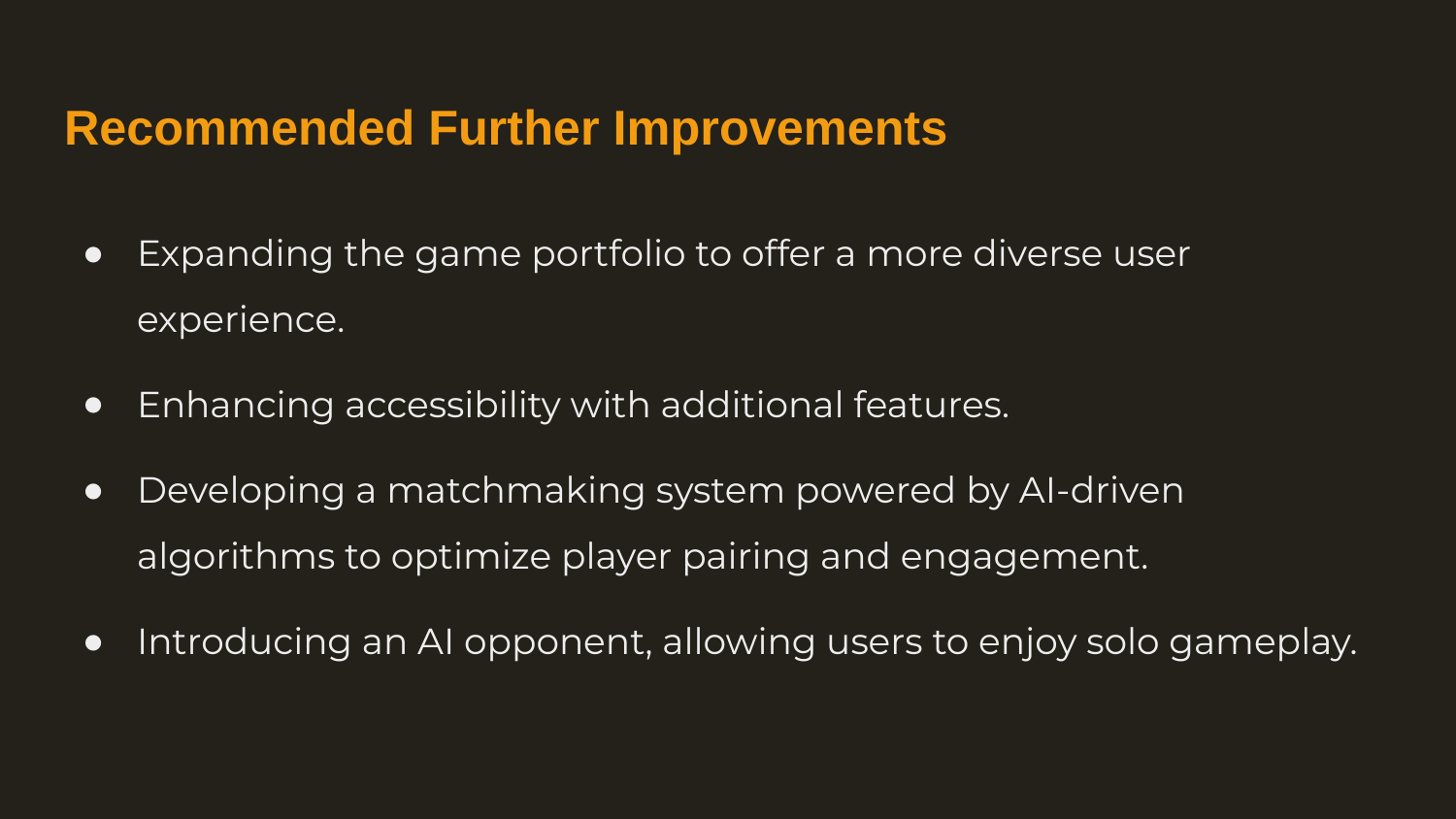

# Recommended Further Improvements
Expanding the game portfolio to offer a more diverse user experience.
Enhancing accessibility with additional features.
Developing a matchmaking system powered by AI-driven algorithms to optimize player pairing and engagement.
Introducing an AI opponent, allowing users to enjoy solo gameplay.